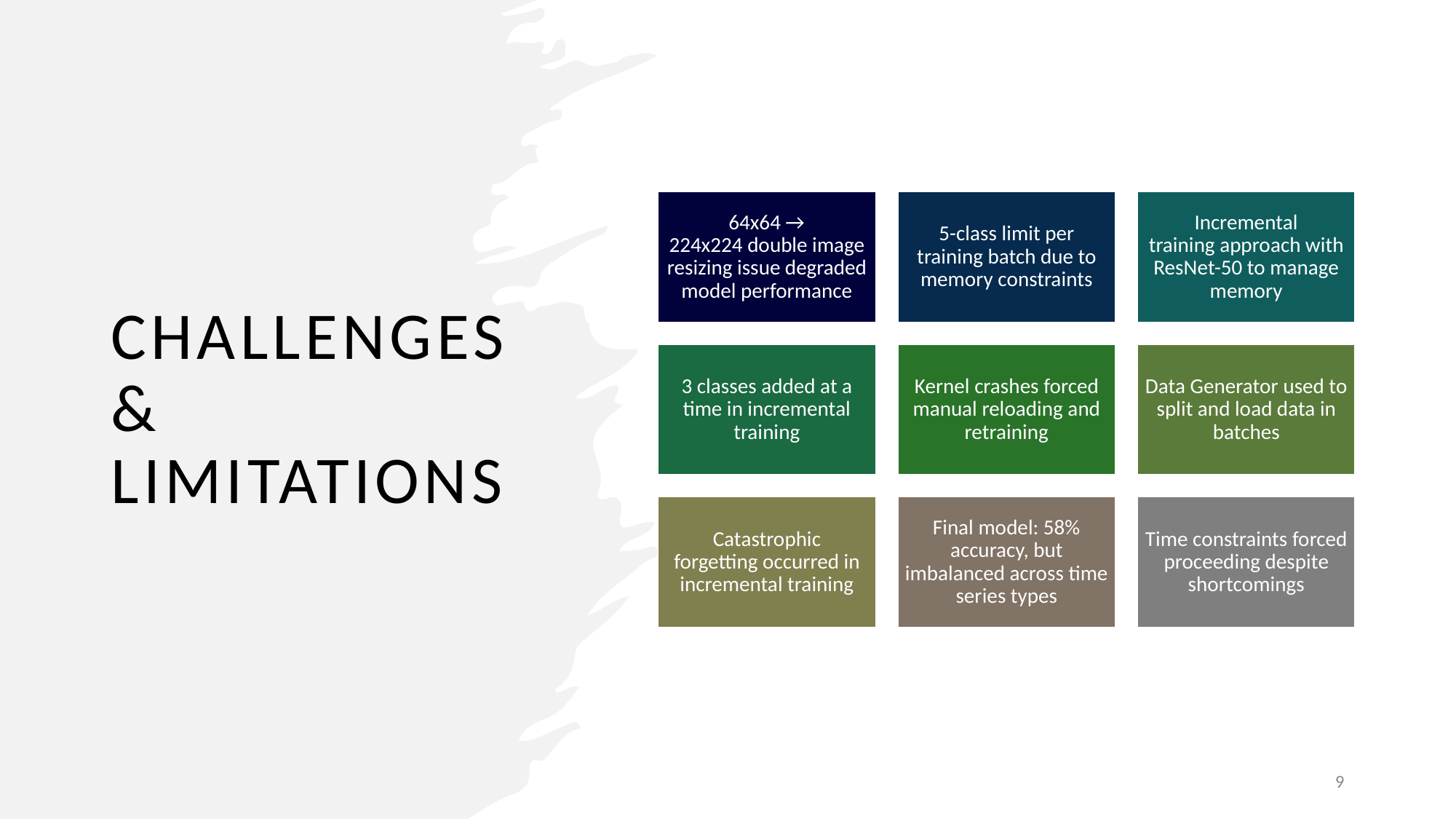

# Challenges & limitations
64x64 → 224x224 double image resizing issue degraded model performance
5-class limit per training batch due to memory constraints
Incremental training approach with ResNet-50 to manage memory
3 classes added at a time in incremental training
Kernel crashes forced manual reloading and retraining
Data Generator used to split and load data in batches
Catastrophic forgetting occurred in incremental training
Final model: 58% accuracy, but imbalanced across time series types
Time constraints forced proceeding despite shortcomings
9